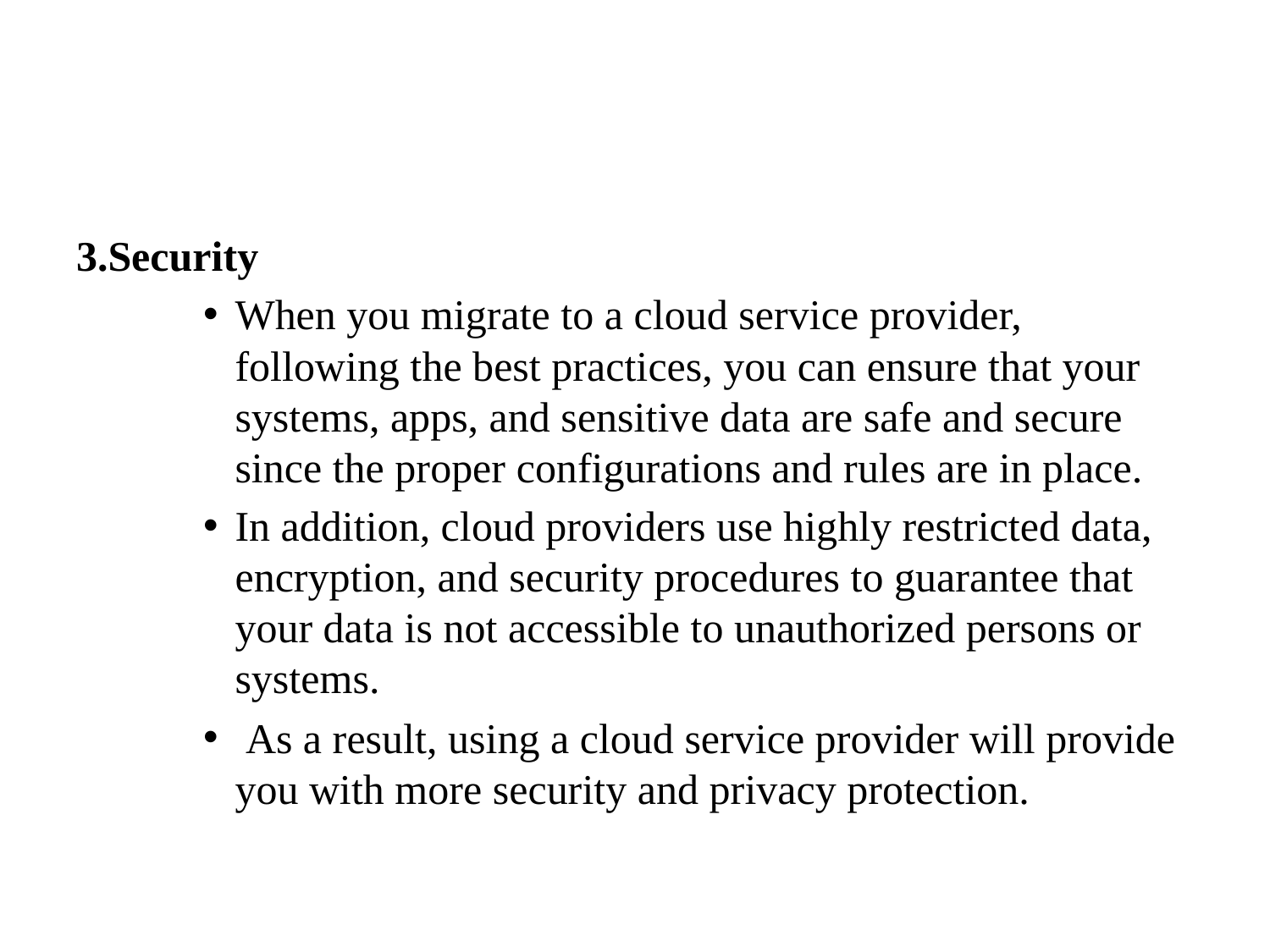

#
3.Security
When you migrate to a cloud service provider, following the best practices, you can ensure that your systems, apps, and sensitive data are safe and secure since the proper configurations and rules are in place.
In addition, cloud providers use highly restricted data, encryption, and security procedures to guarantee that your data is not accessible to unauthorized persons or systems.
 As a result, using a cloud service provider will provide you with more security and privacy protection.